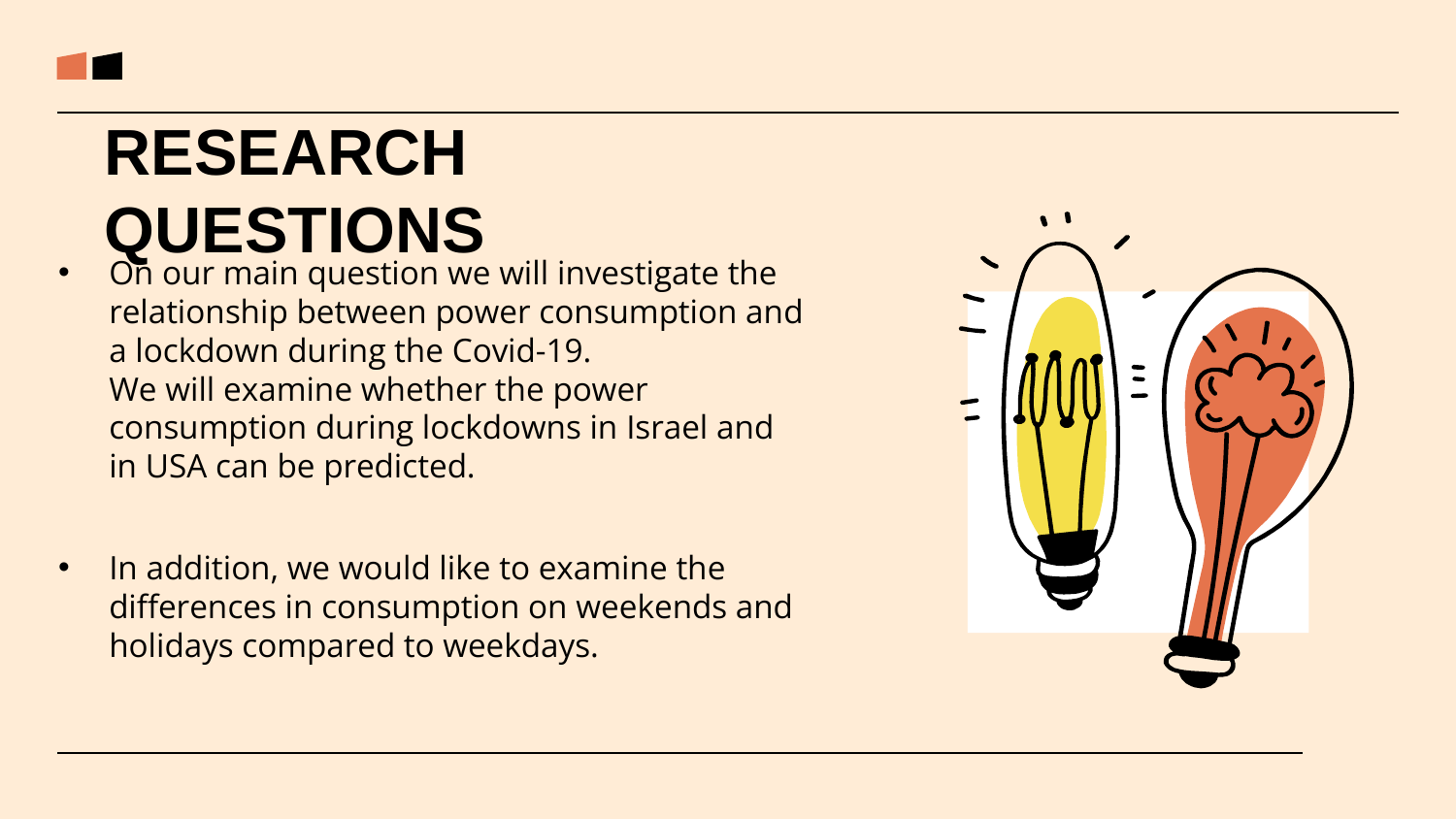

# RESEARCH QUESTIONS

On our main question we will investigate the relationship between power consumption and a lockdown during the Covid-19.
We will examine whether the power consumption during lockdowns in Israel and in USA can be predicted.

In addition, we would like to examine the differences in consumption on weekends and holidays compared to weekdays.